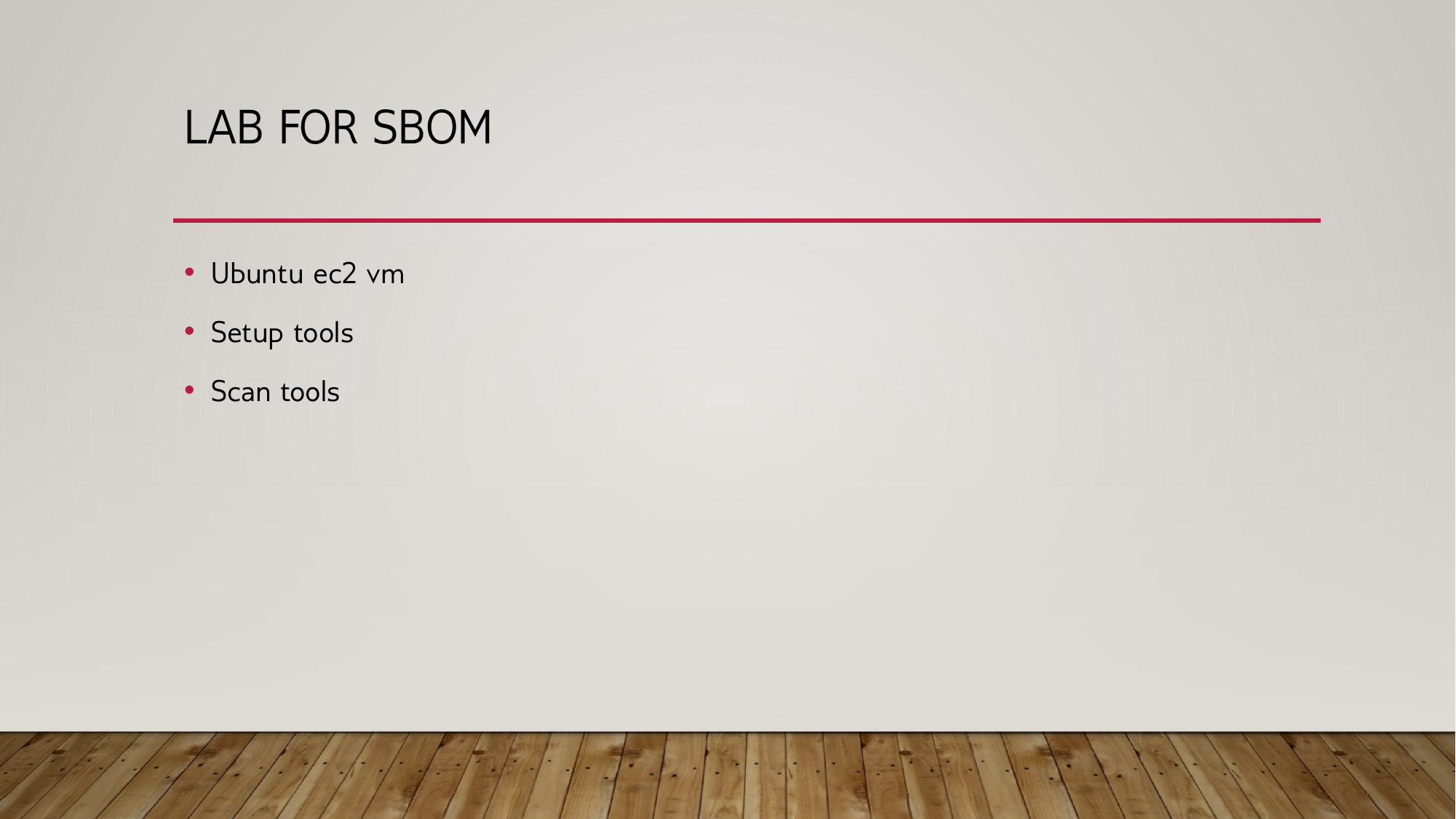

# Lab for sbom
Ubuntu ec2 vm
Setup tools
Scan tools